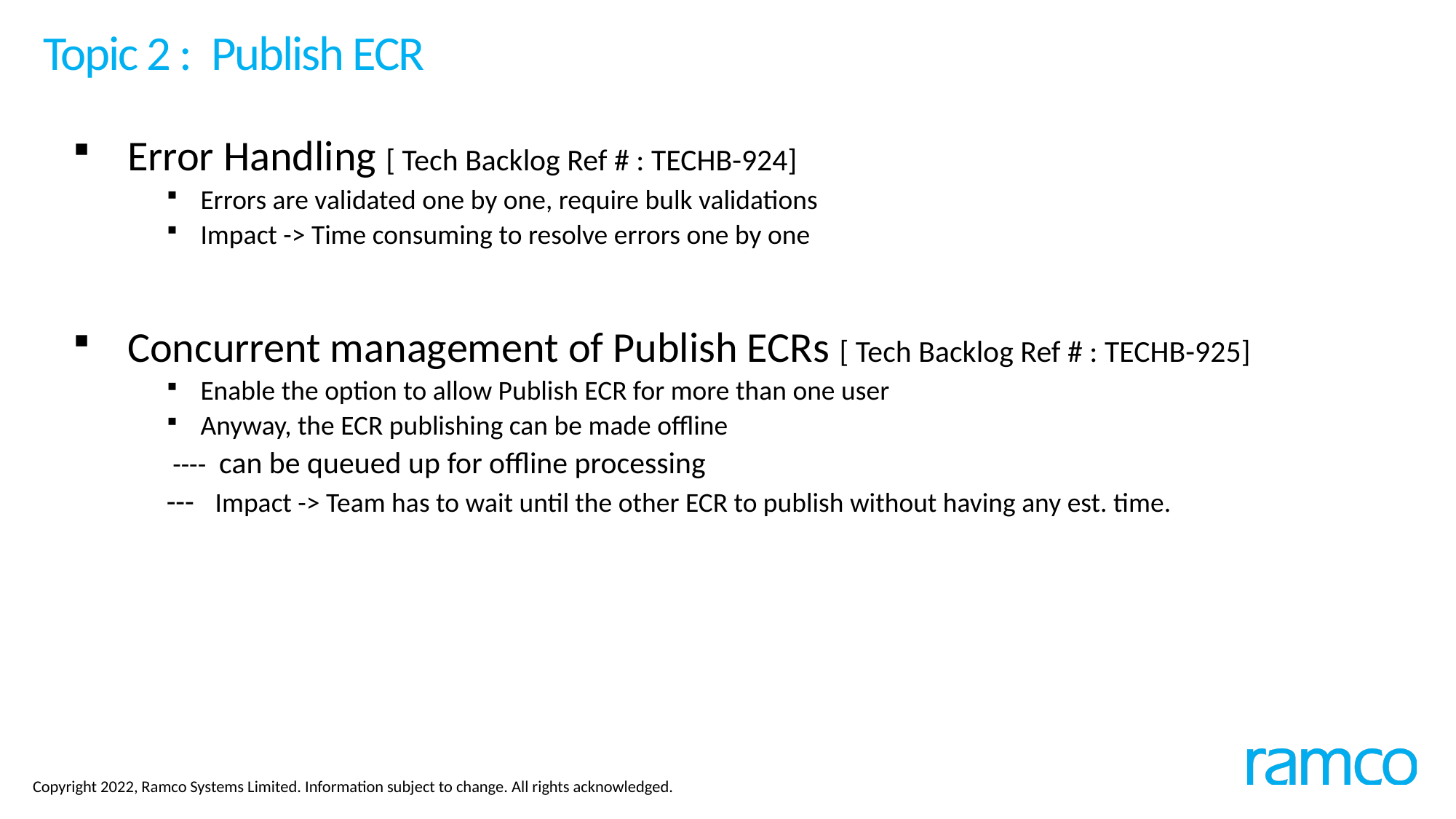

# Topic 2 :  Publish ECR
Error Handling [ Tech Backlog Ref # : TECHB-924]
Errors are validated one by one, require bulk validations
Impact -> Time consuming to resolve errors one by one

Concurrent management of Publish ECRs [ Tech Backlog Ref # : TECHB-925]
Enable the option to allow Publish ECR for more than one user
Anyway, the ECR publishing can be made offline
 ----  can be queued up for offline processing
---   Impact -> Team has to wait until the other ECR to publish without having any est. time.